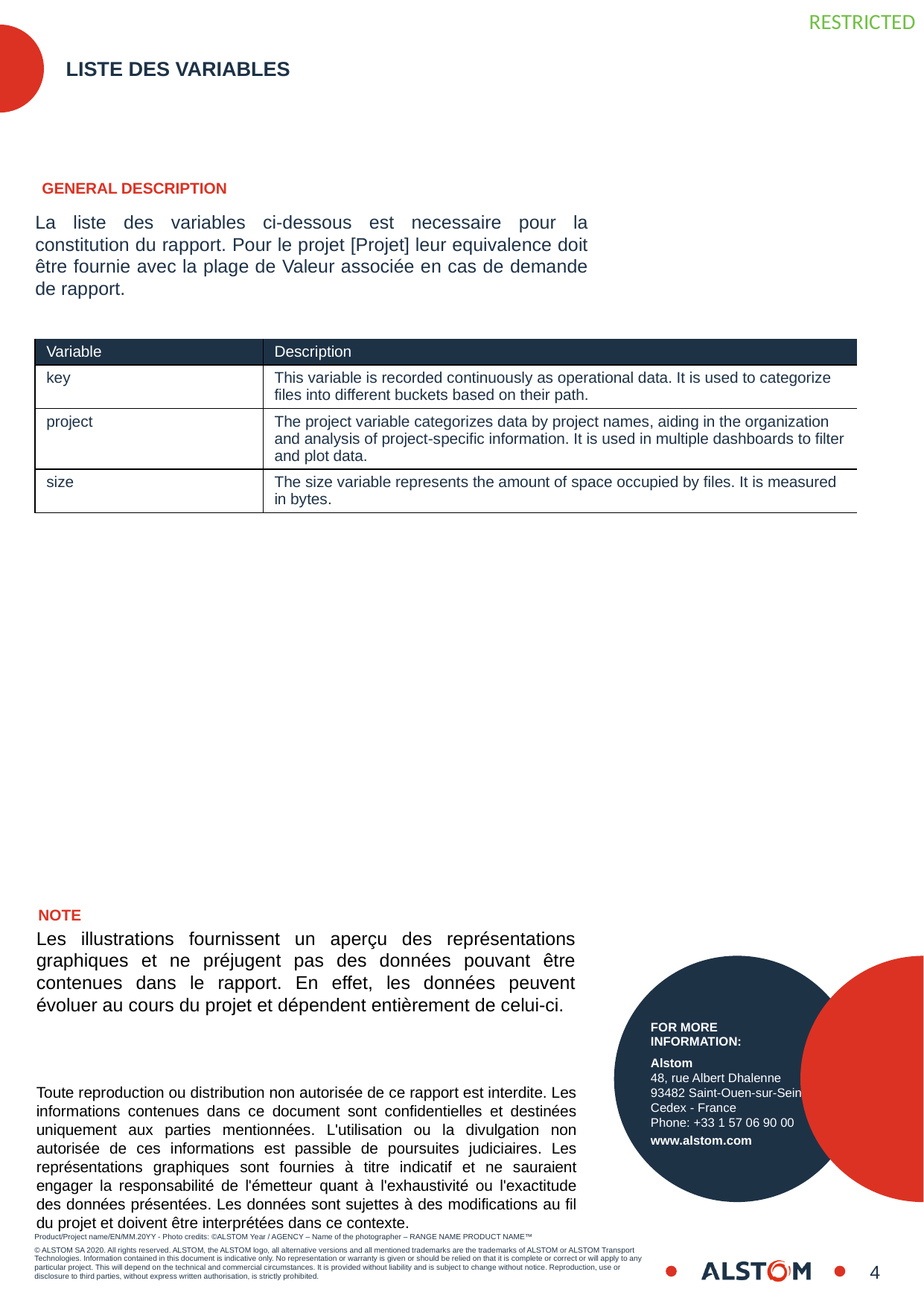

# Liste des variables
GENERAL DESCRIPTION
La liste des variables ci-dessous est necessaire pour la constitution du rapport. Pour le projet [Projet] leur equivalence doit être fournie avec la plage de Valeur associée en cas de demande de rapport.
| Variable | Description |
| --- | --- |
| key | This variable is recorded continuously as operational data. It is used to categorize files into different buckets based on their path. |
| project | The project variable categorizes data by project names, aiding in the organization and analysis of project-specific information. It is used in multiple dashboards to filter and plot data. |
| size | The size variable represents the amount of space occupied by files. It is measured in bytes. |
NOTE
Les illustrations fournissent un aperçu des représentations graphiques et ne préjugent pas des données pouvant être contenues dans le rapport. En effet, les données peuvent évoluer au cours du projet et dépendent entièrement de celui-ci.

Toute reproduction ou distribution non autorisée de ce rapport est interdite. Les informations contenues dans ce document sont confidentielles et destinées uniquement aux parties mentionnées. L'utilisation ou la divulgation non autorisée de ces informations est passible de poursuites judiciaires. Les représentations graphiques sont fournies à titre indicatif et ne sauraient engager la responsabilité de l'émetteur quant à l'exhaustivité ou l'exactitude des données présentées. Les données sont sujettes à des modifications au fil du projet et doivent être interprétées dans ce contexte.
4
8/30/2024